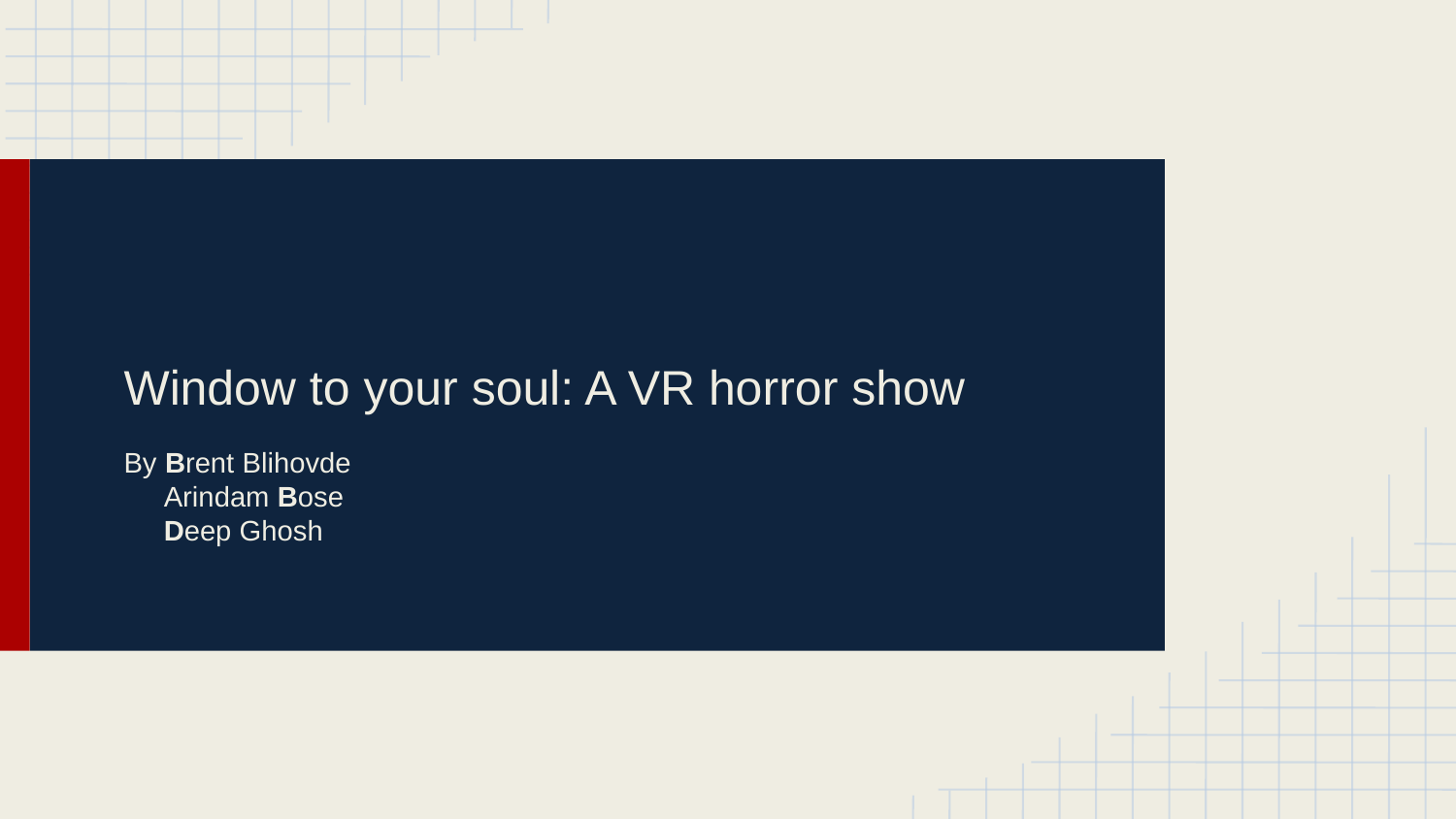

# Window to your soul: A VR horror show
By Brent Blihovde
     Arindam Bose
     Deep Ghosh